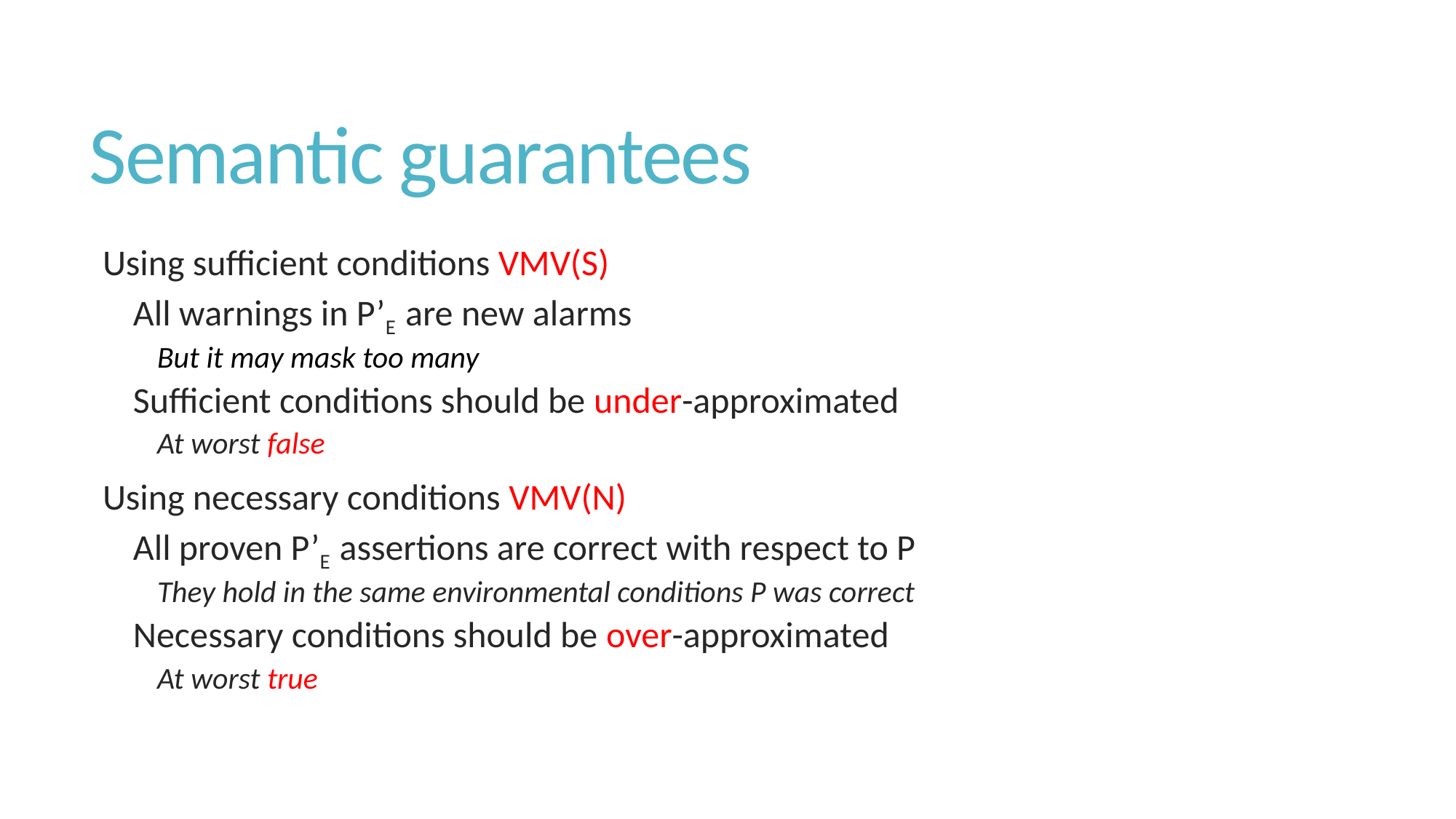

# Semantic guarantees
Using sufficient conditions VMV(S)
All warnings in P’E  are new alarms
But it may mask too many
Sufficient conditions should be under-approximated
At worst false
Using necessary conditions VMV(N)
All proven P’E  assertions are correct with respect to P
They hold in the same environmental conditions P was correct
Necessary conditions should be over-approximated
At worst true